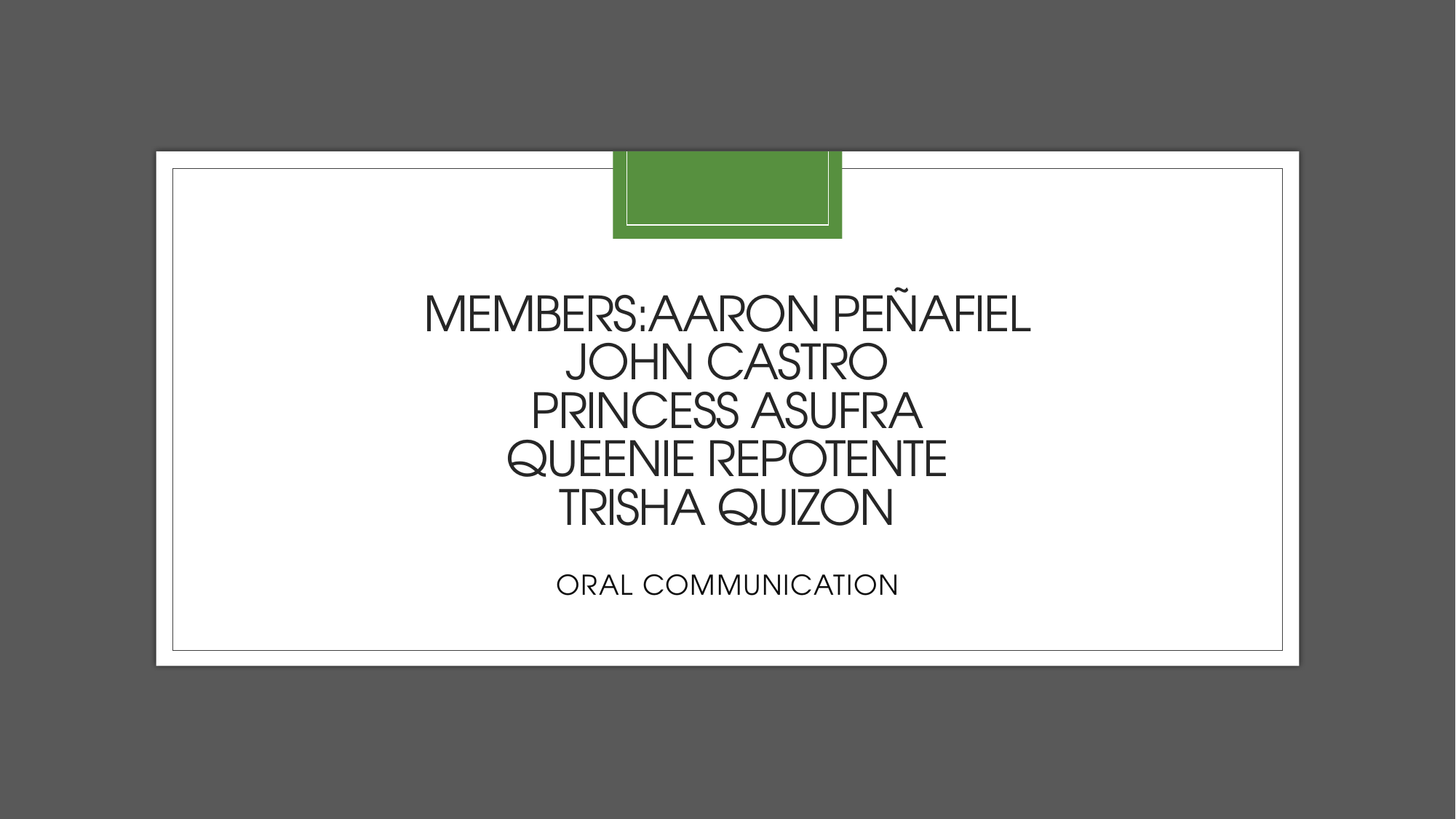

# MEMBERS:AARON PEñAFIEL JOHN CASTRO PRINCESS ASUFRA QUEENIE REPOTENTE TRISHA QUIZON
ORAL COMMUNICATION